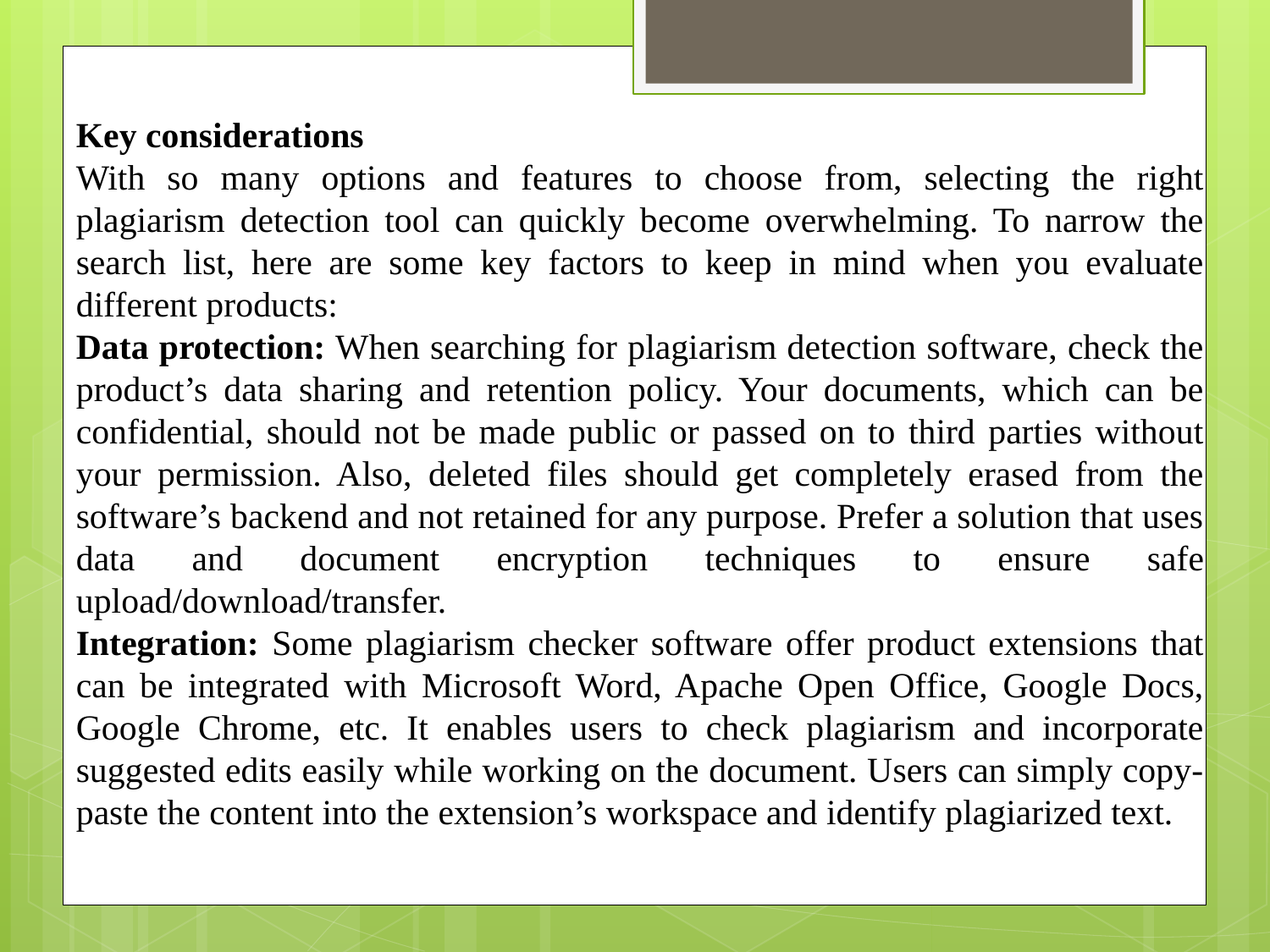

Key considerations
With so many options and features to choose from, selecting the right plagiarism detection tool can quickly become overwhelming. To narrow the search list, here are some key factors to keep in mind when you evaluate different products:
Data protection: When searching for plagiarism detection software, check the product’s data sharing and retention policy. Your documents, which can be confidential, should not be made public or passed on to third parties without your permission. Also, deleted files should get completely erased from the software’s backend and not retained for any purpose. Prefer a solution that uses data and document encryption techniques to ensure safe upload/download/transfer.
Integration: Some plagiarism checker software offer product extensions that can be integrated with Microsoft Word, Apache Open Office, Google Docs, Google Chrome, etc. It enables users to check plagiarism and incorporate suggested edits easily while working on the document. Users can simply copy-paste the content into the extension’s workspace and identify plagiarized text.